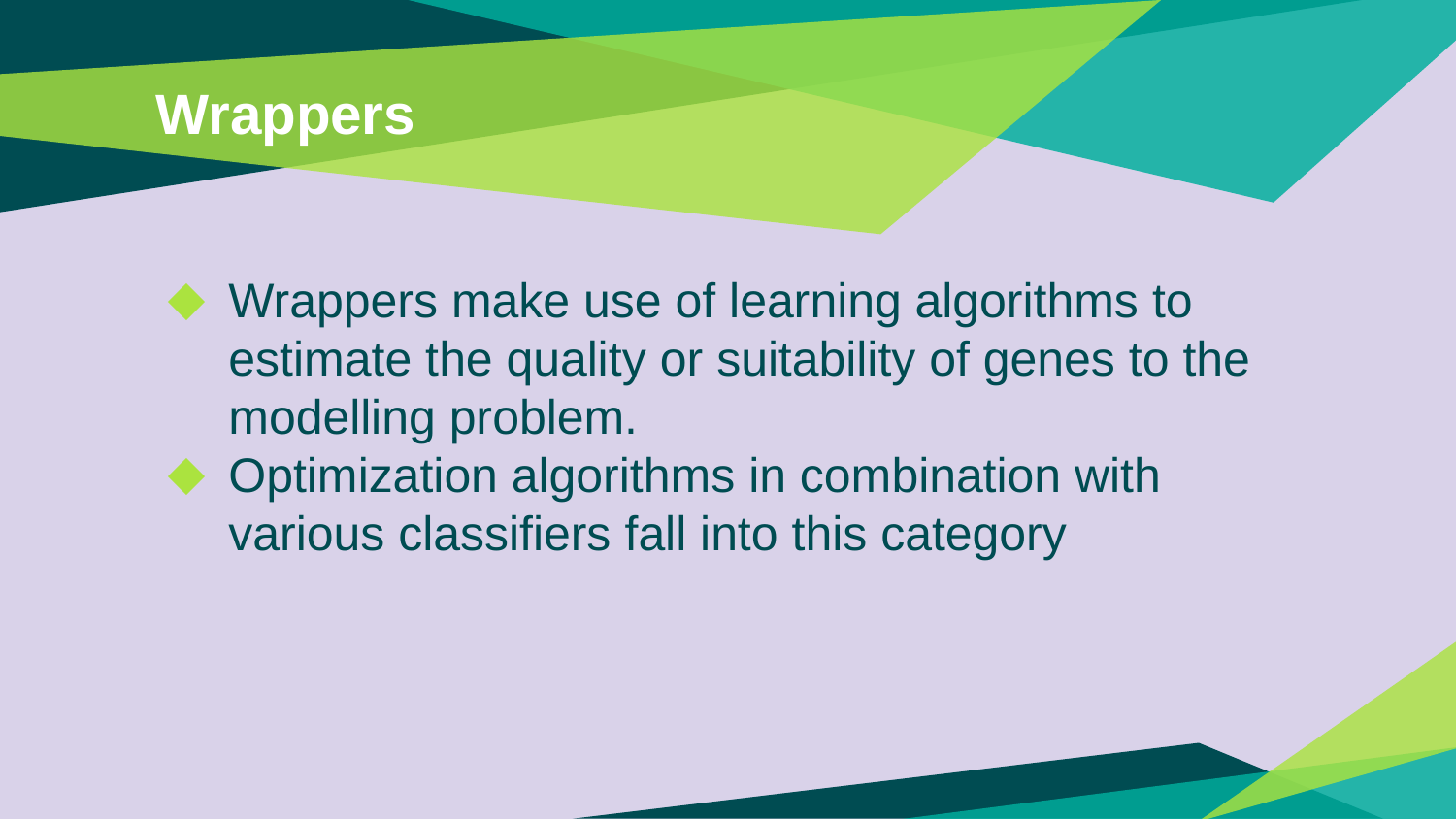

# Wrappers
Wrappers make use of learning algorithms to estimate the quality or suitability of genes to the modelling problem.
Optimization algorithms in combination with various classifiers fall into this category